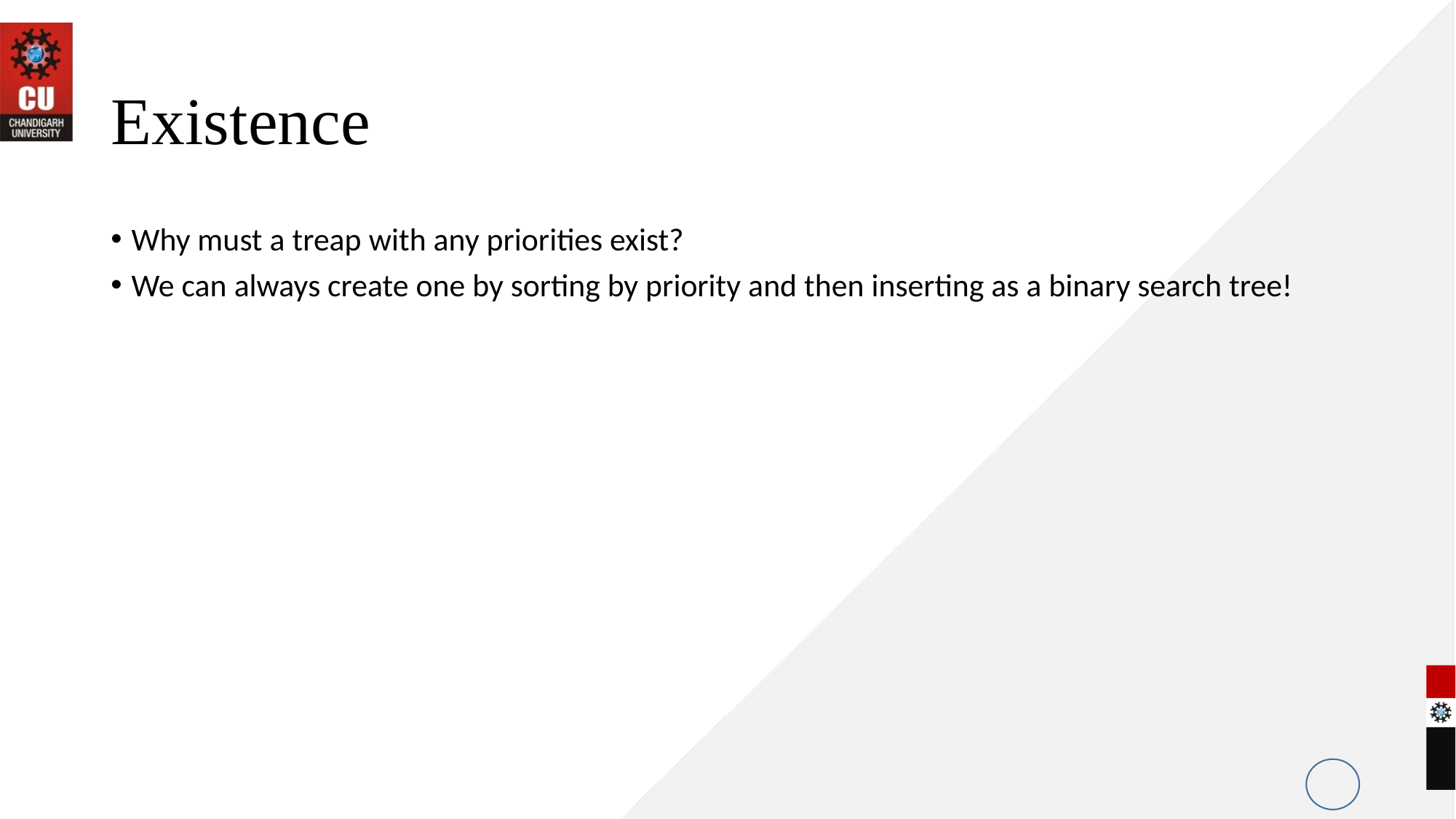

# Existence
Why must a treap with any priorities exist?
We can always create one by sorting by priority and then inserting as a binary search tree!